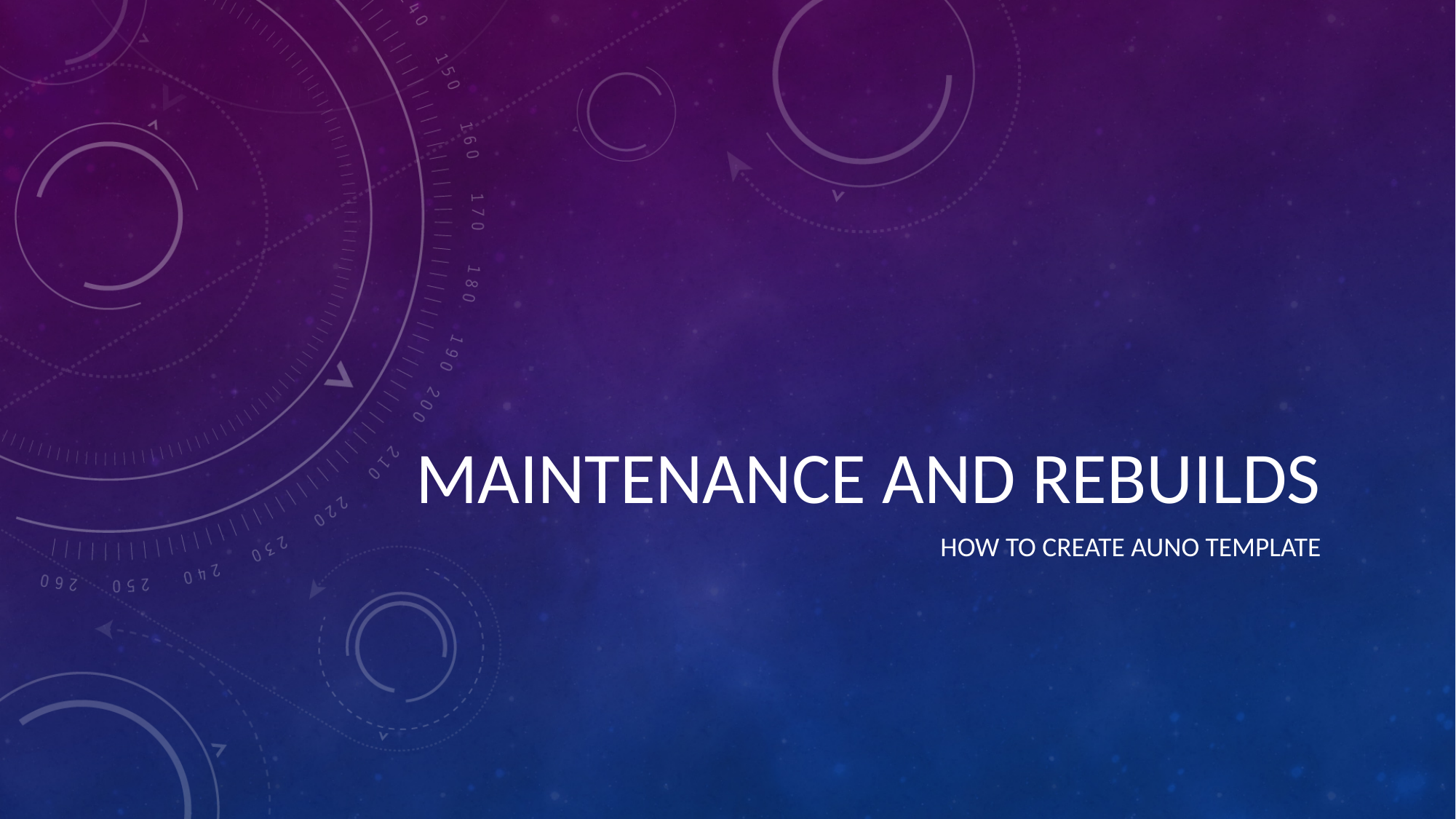

# MAINTENANCE AND REBUILDS
HOW TO CREATE AUNO TEMPLATE